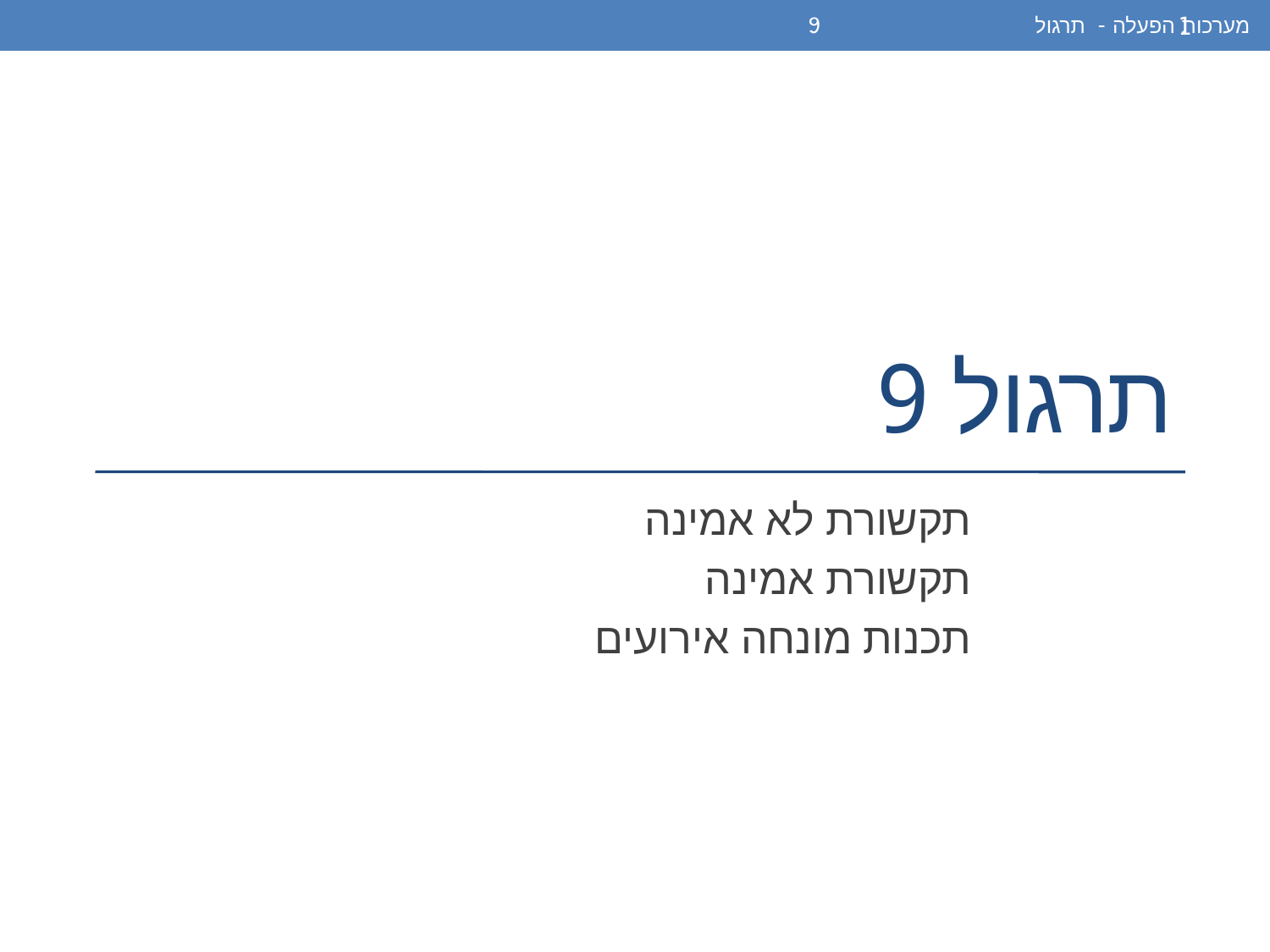

מערכות הפעלה - תרגול 9
1
# תרגול 9
תקשורת לא אמינה
תקשורת אמינה
תכנות מונחה אירועים